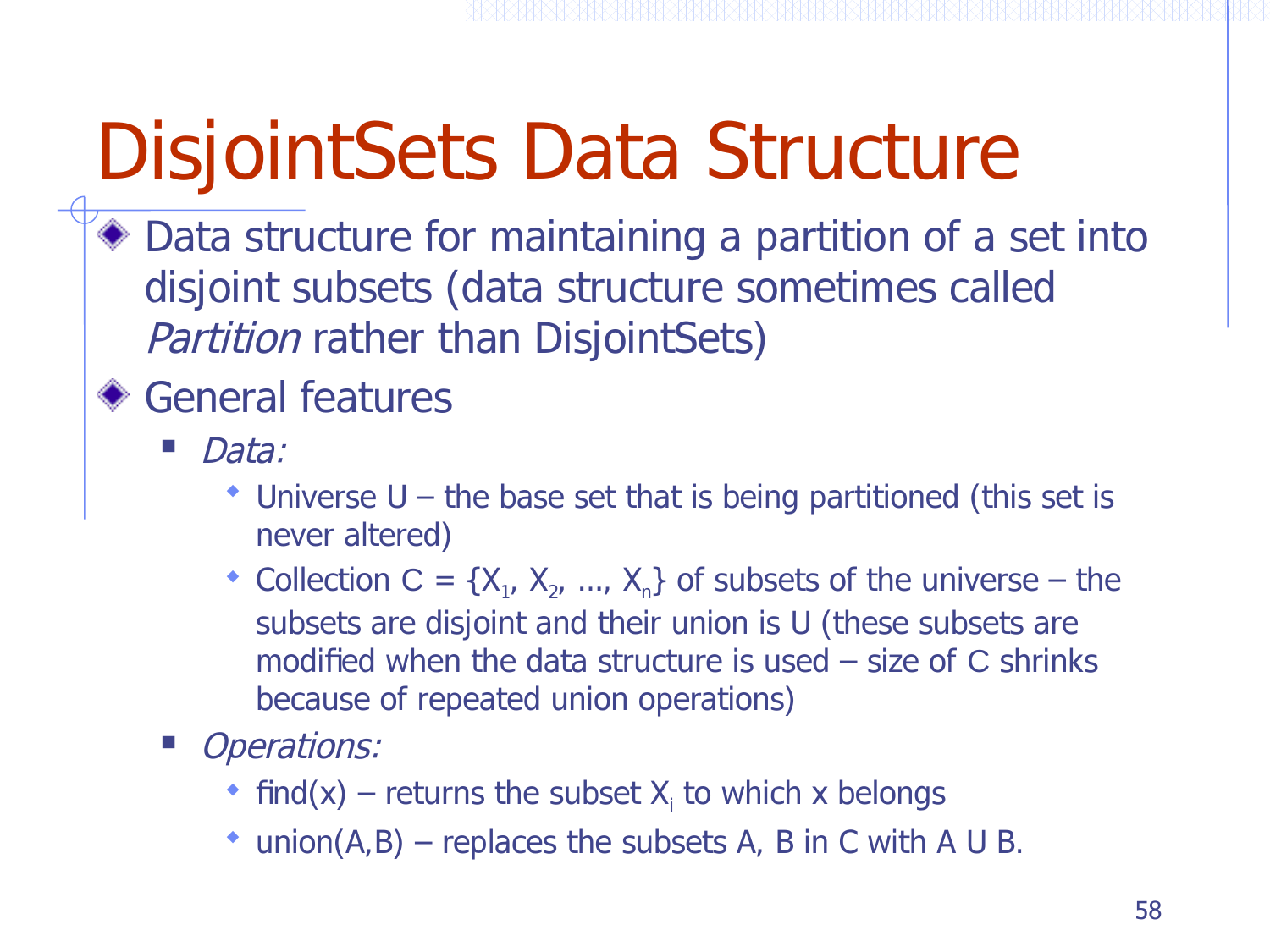

# DisjointSets Data Structure
Data structure for maintaining a partition of a set into disjoint subsets (data structure sometimes called Partition rather than DisjointSets)
General features
Data:
Universe U – the base set that is being partitioned (this set is never altered)
Collection C = {X1, X2, …, Xn} of subsets of the universe – the subsets are disjoint and their union is U (these subsets are modified when the data structure is used – size of C shrinks because of repeated union operations)
Operations:
find(x) – returns the subset Xi to which x belongs
union(A,B) – replaces the subsets A, B in C with A U B.
58